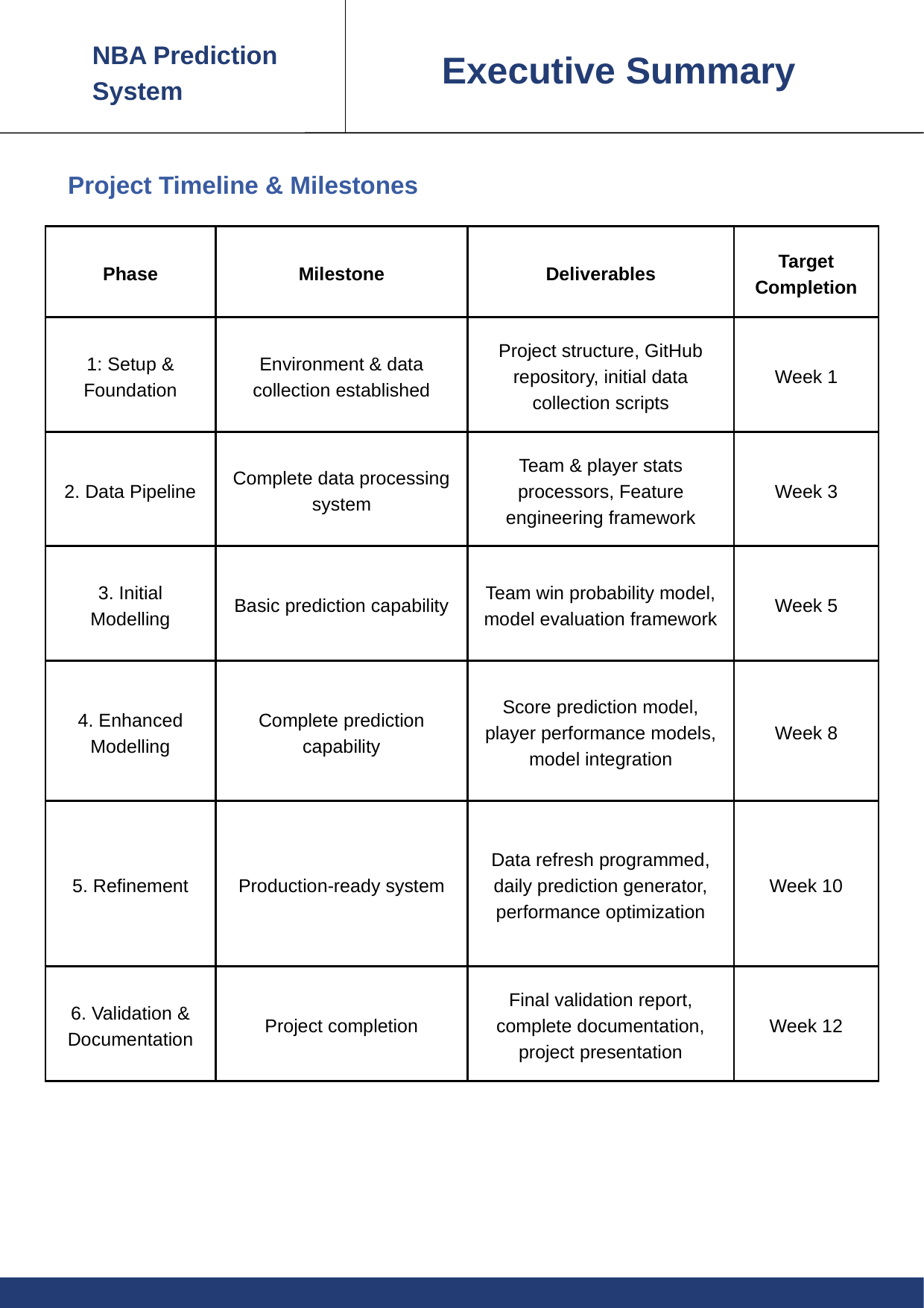

NBA Prediction System
Executive Summary

Project Timeline & Milestones
| Phase | Milestone | Deliverables | Target Completion |
| --- | --- | --- | --- |
| 1: Setup & Foundation | Environment & data collection established | Project structure, GitHub repository, initial data collection scripts | Week 1 |
| 2. Data Pipeline | Complete data processing system | Team & player stats processors, Feature engineering framework | Week 3 |
| 3. Initial Modelling | Basic prediction capability | Team win probability model, model evaluation framework | Week 5 |
| 4. Enhanced Modelling | Complete prediction capability | Score prediction model, player performance models, model integration | Week 8 |
| 5. Refinement | Production-ready system | Data refresh programmed, daily prediction generator, performance optimization | Week 10 |
| 6. Validation & Documentation | Project completion | Final validation report, complete documentation, project presentation | Week 12 |